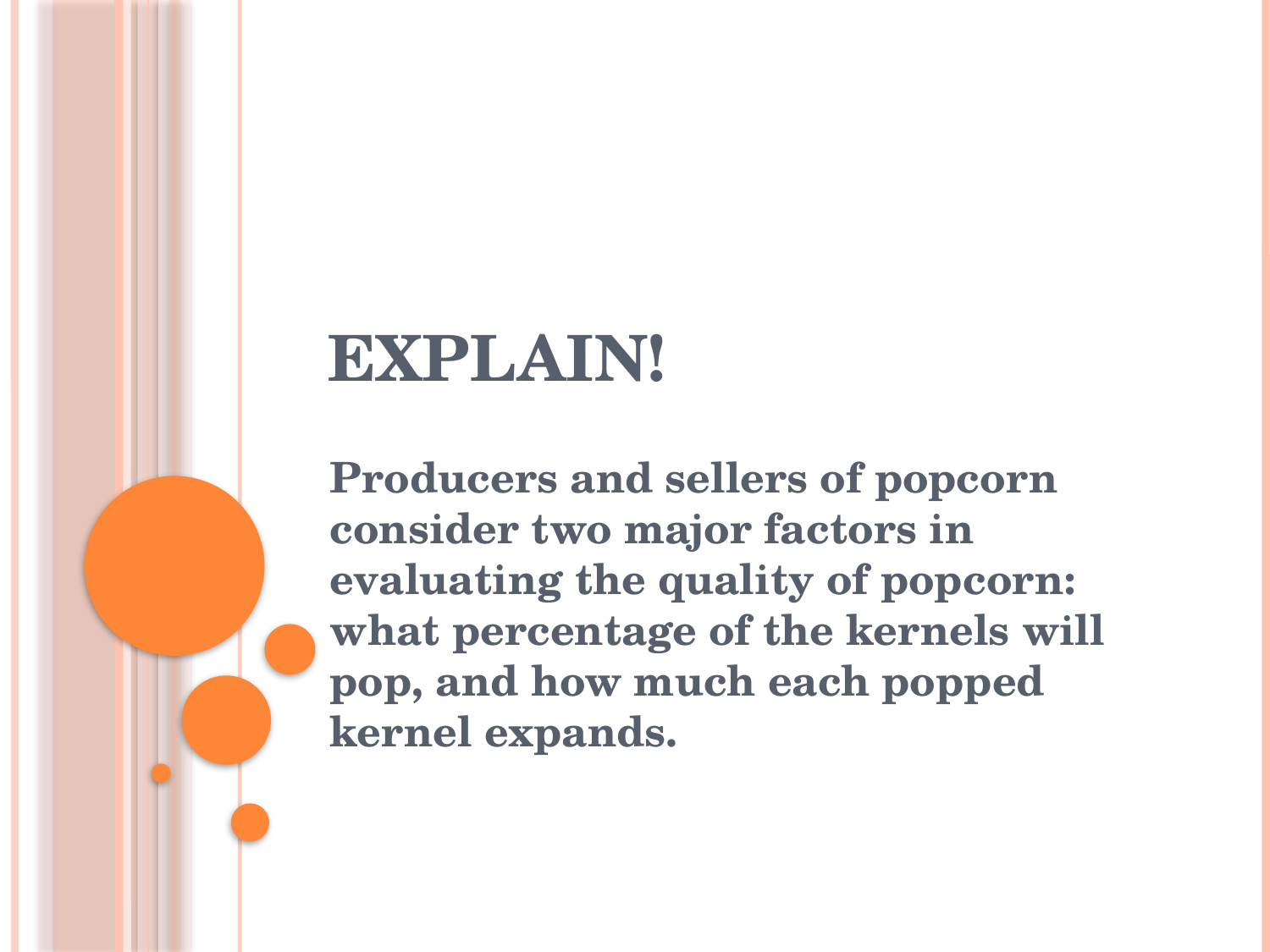

# explain!
Producers and sellers of popcorn consider two major factors in evaluating the quality of popcorn: what percentage of the kernels will pop, and how much each popped kernel expands.